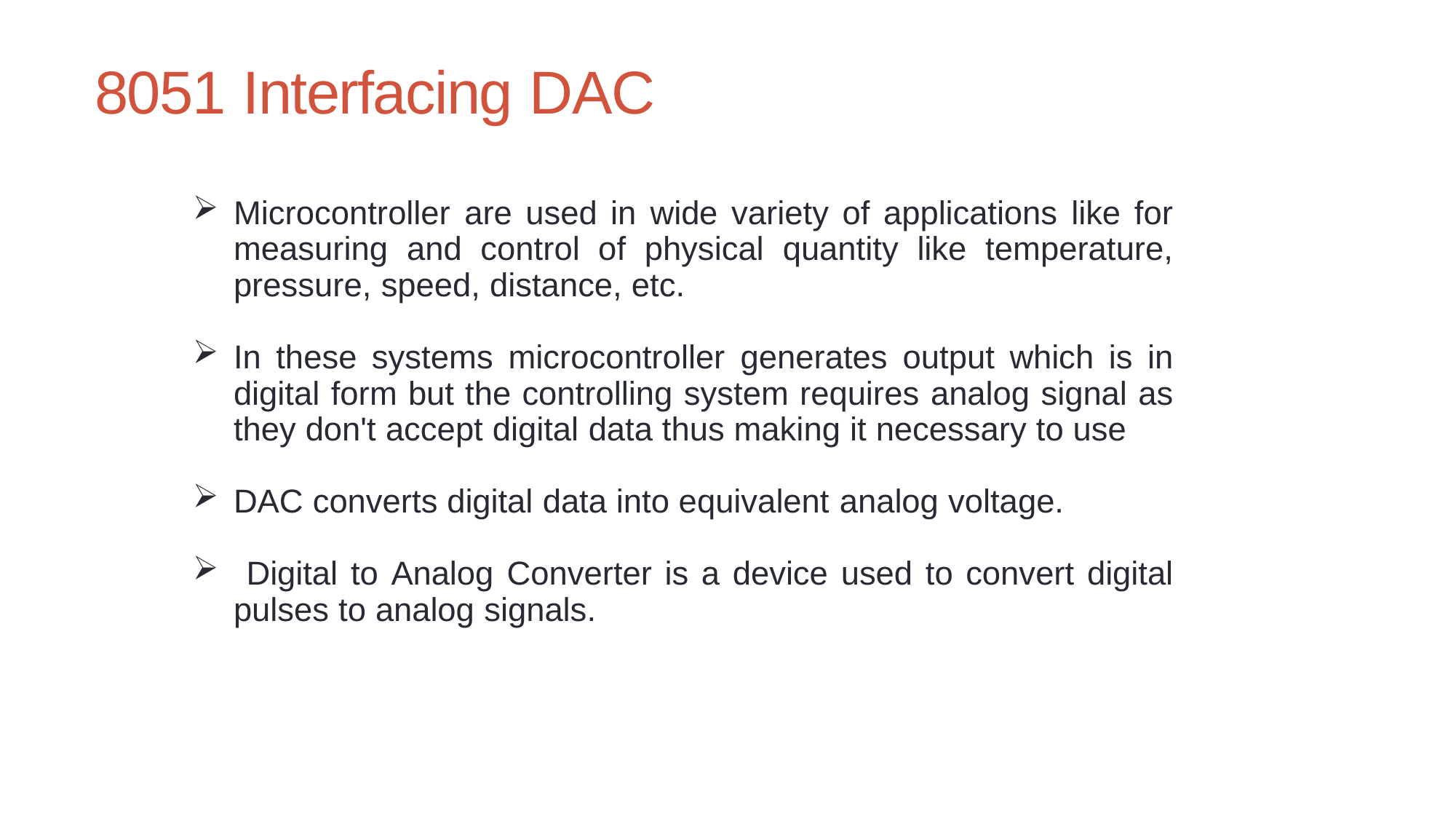

8051 Interfacing DAC
Microcontroller are used in wide variety of applications like for measuring and control of physical quantity like temperature, pressure, speed, distance, etc.

In these systems microcontroller generates output which is in digital form but the controlling system requires analog signal as they don't accept digital data thus making it necessary to use

DAC converts digital data into equivalent analog voltage.

 Digital to Analog Converter is a device used to convert digital pulses to analog signals.